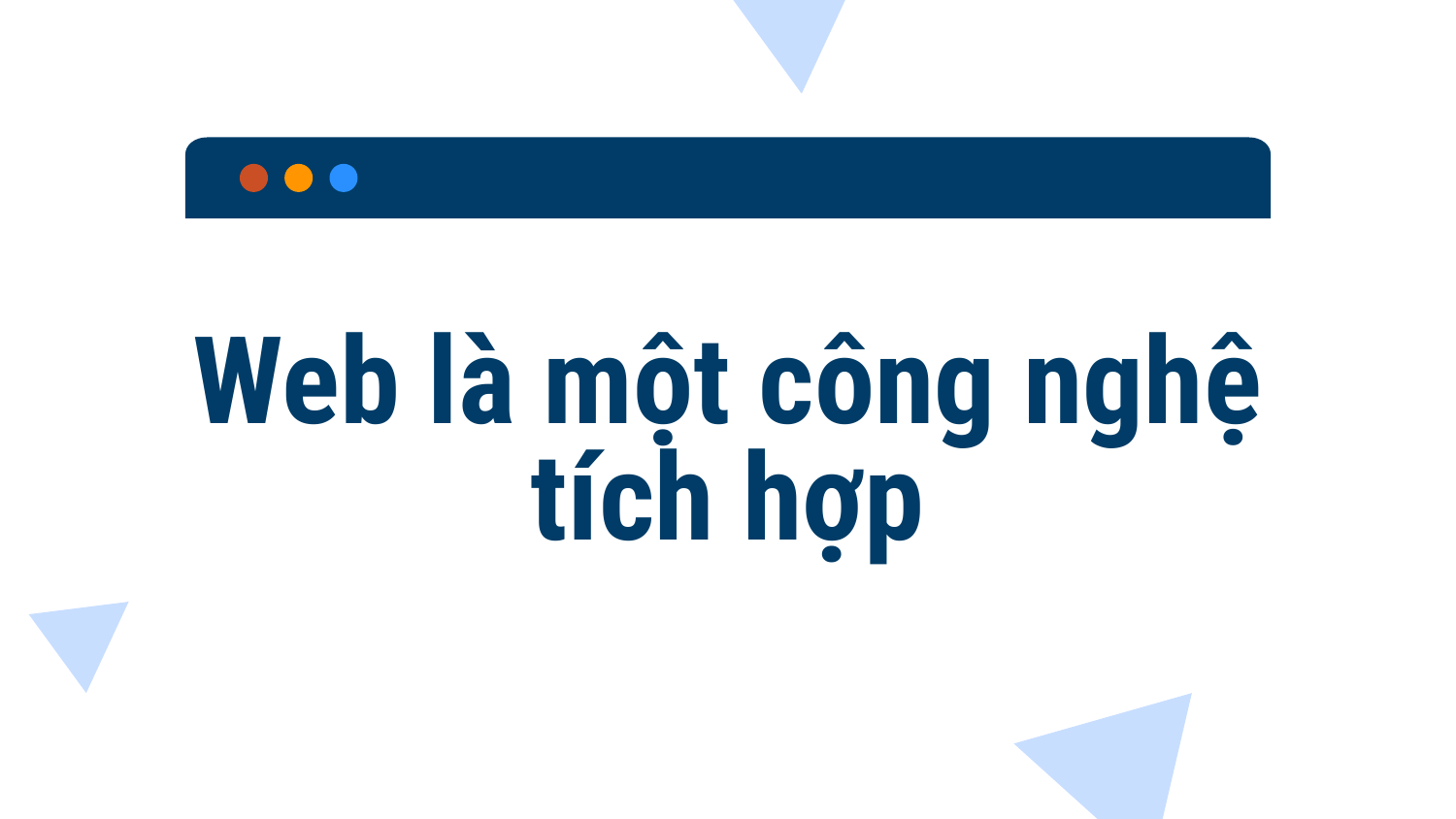

# Web là một công nghệ tích hợp